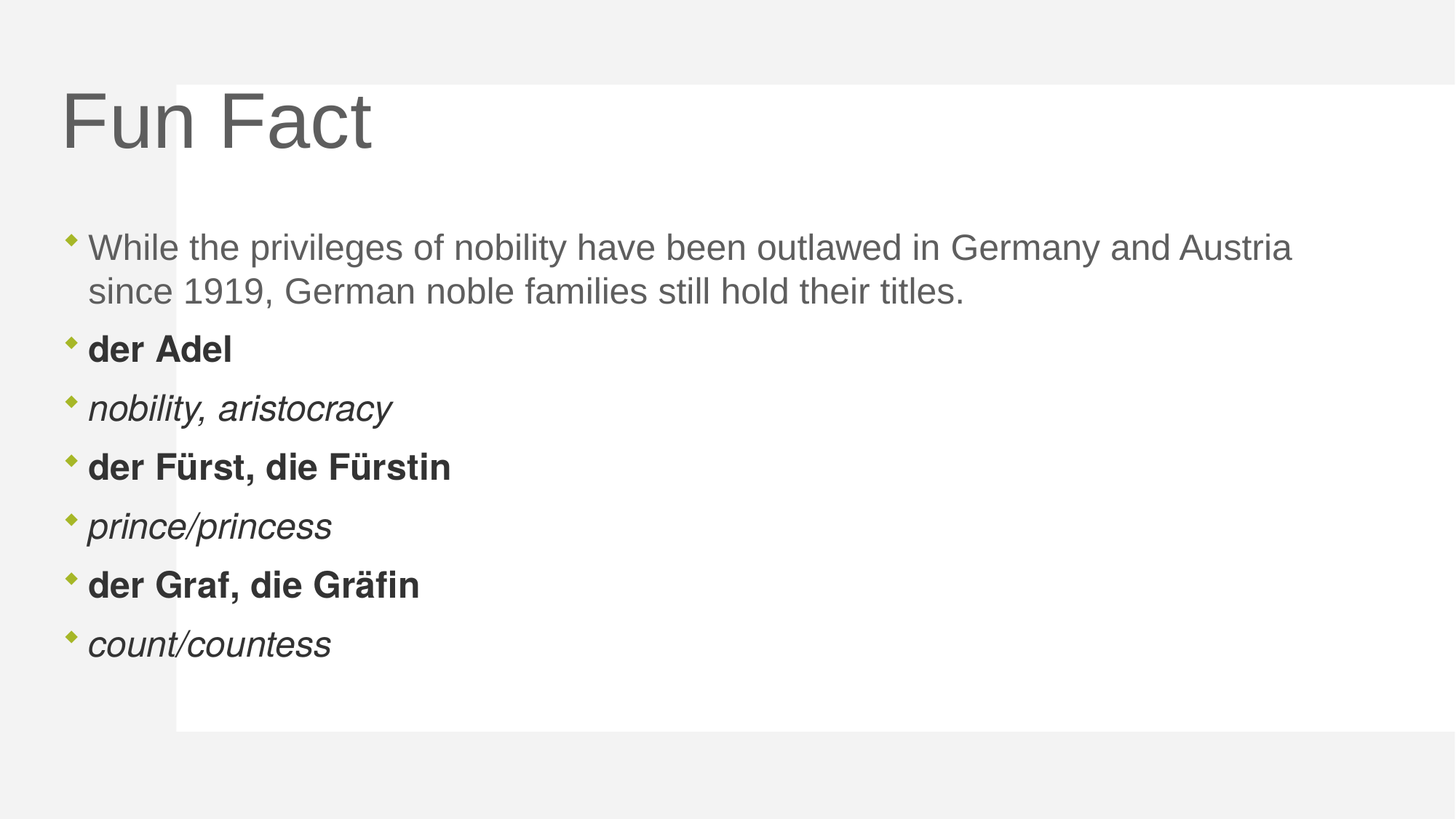

# Fun Fact
While the privileges of nobility have been outlawed in Germany and Austria since 1919, German noble families still hold their titles.
der Adel
nobility, aristocracy
der Fürst, die Fürstin
prince/princess
der Graf, die Gräfin
count/countess